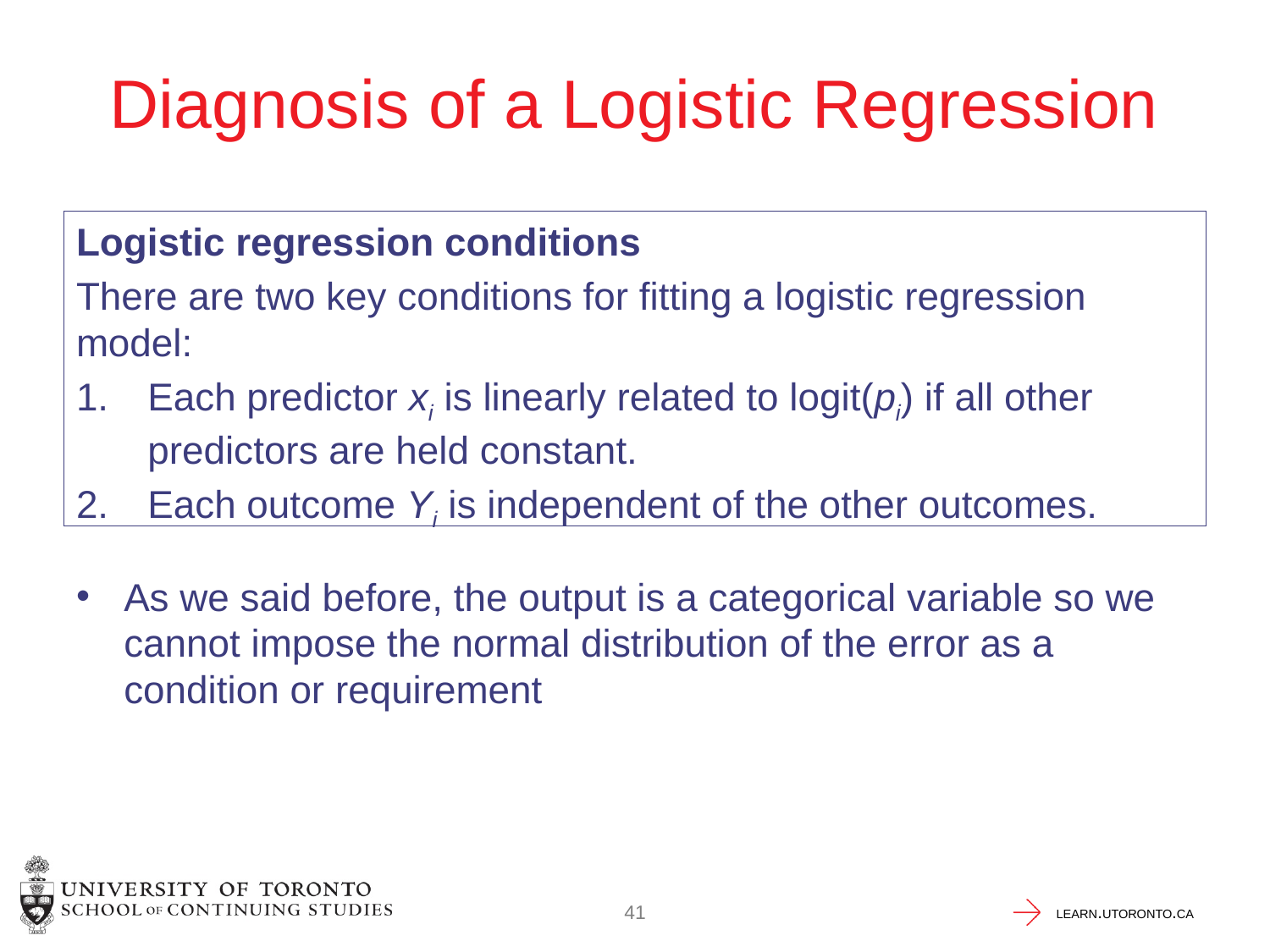

# Diagnosis of a Logistic Regression
Logistic regression conditions
There are two key conditions for fitting a logistic regression model:
Each predictor xi is linearly related to logit(pi) if all other predictors are held constant.
Each outcome Yi is independent of the other outcomes.
As we said before, the output is a categorical variable so we cannot impose the normal distribution of the error as a condition or requirement